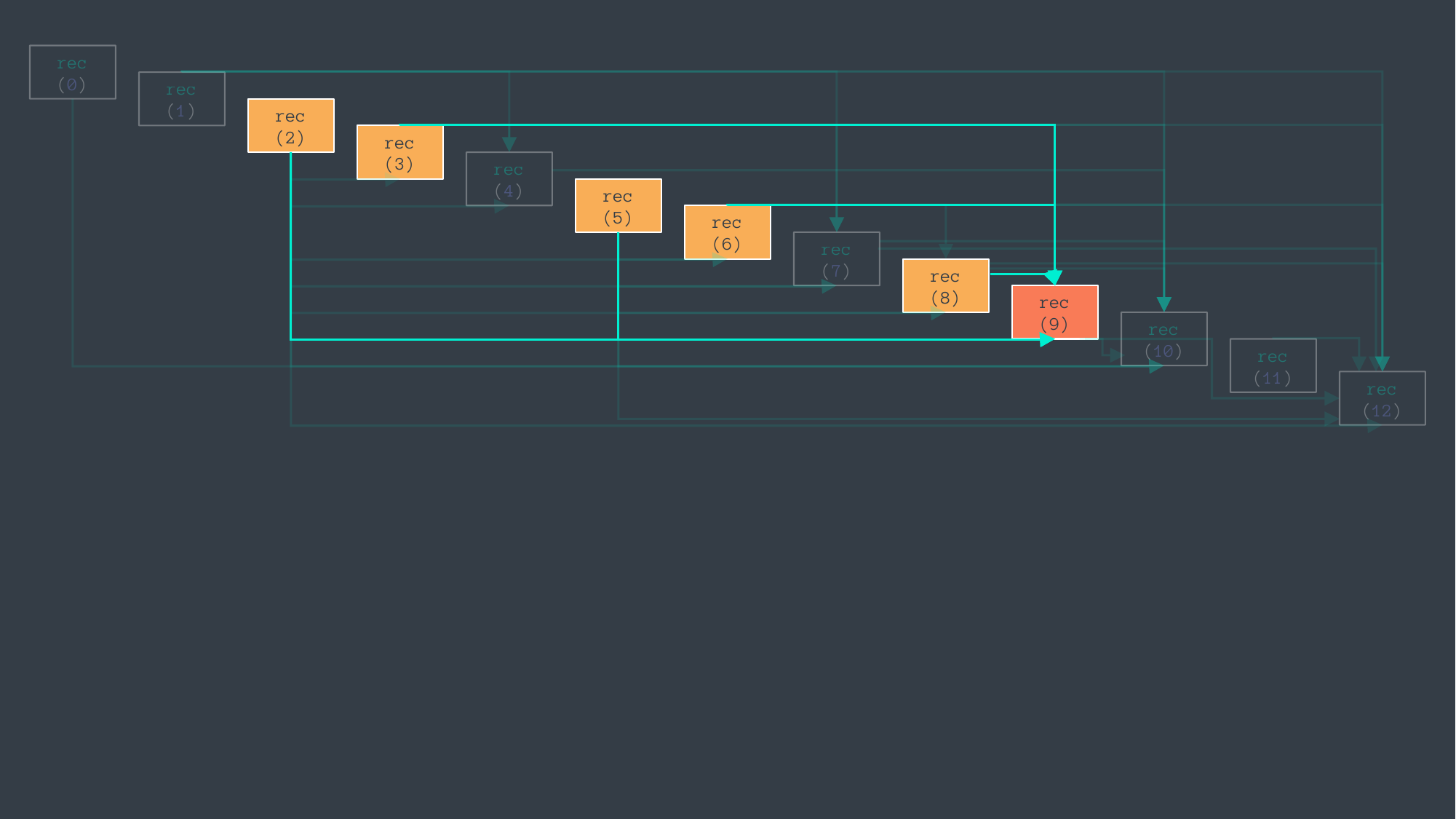

rec
(0)
rec
(1)
rec
(2)
rec
(3)
rec
(4)
rec
(5)
rec
(6)
rec
(7)
rec
(8)
rec
(9)
rec
(10)
rec
(11)
rec
(12)